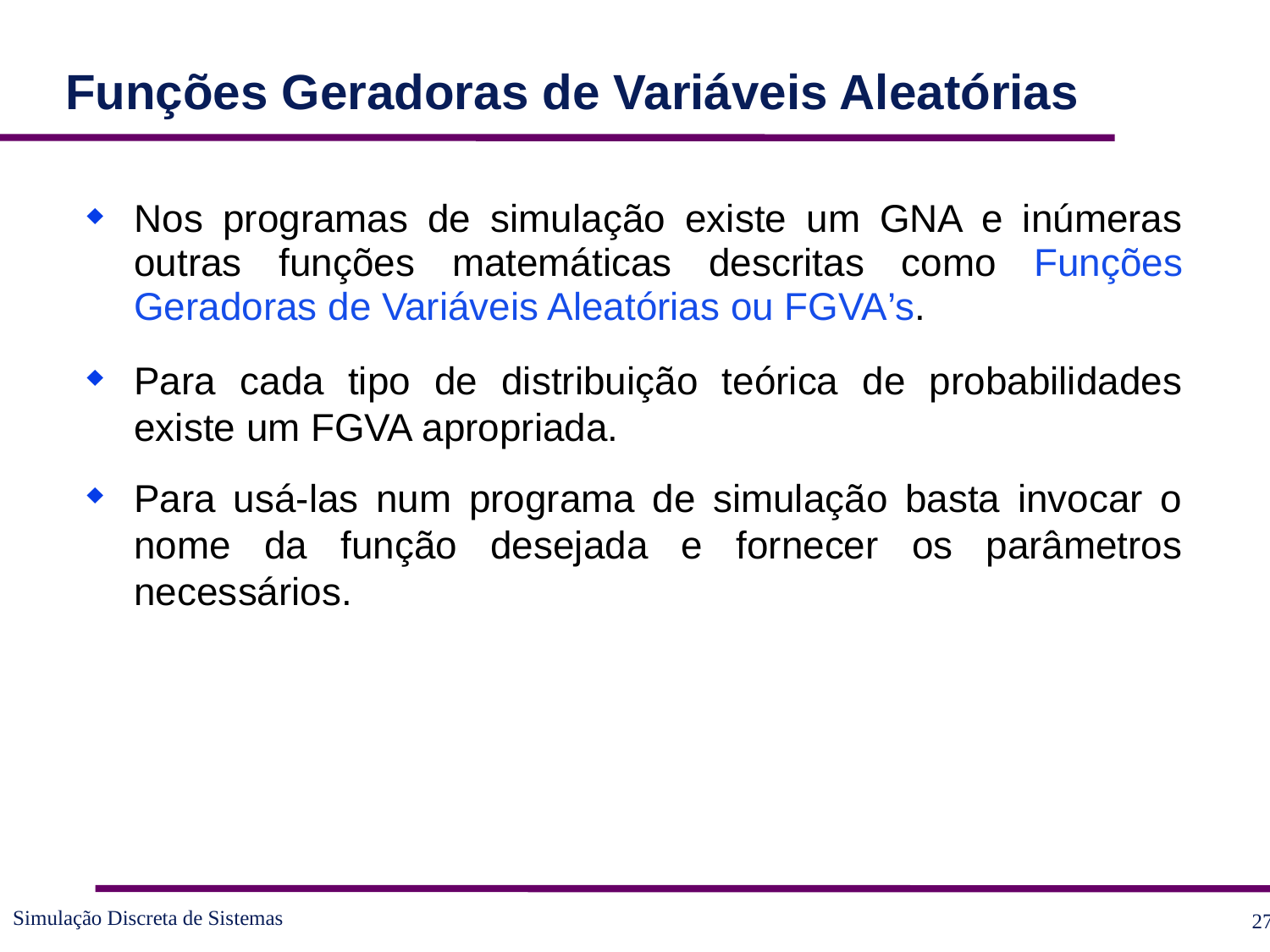

# Funções Geradoras de Variáveis Aleatórias
Nos programas de simulação existe um GNA e inúmeras outras funções matemáticas descritas como Funções Geradoras de Variáveis Aleatórias ou FGVA’s.
Para cada tipo de distribuição teórica de probabilidades existe um FGVA apropriada.
Para usá-las num programa de simulação basta invocar o nome da função desejada e fornecer os parâmetros necessários.